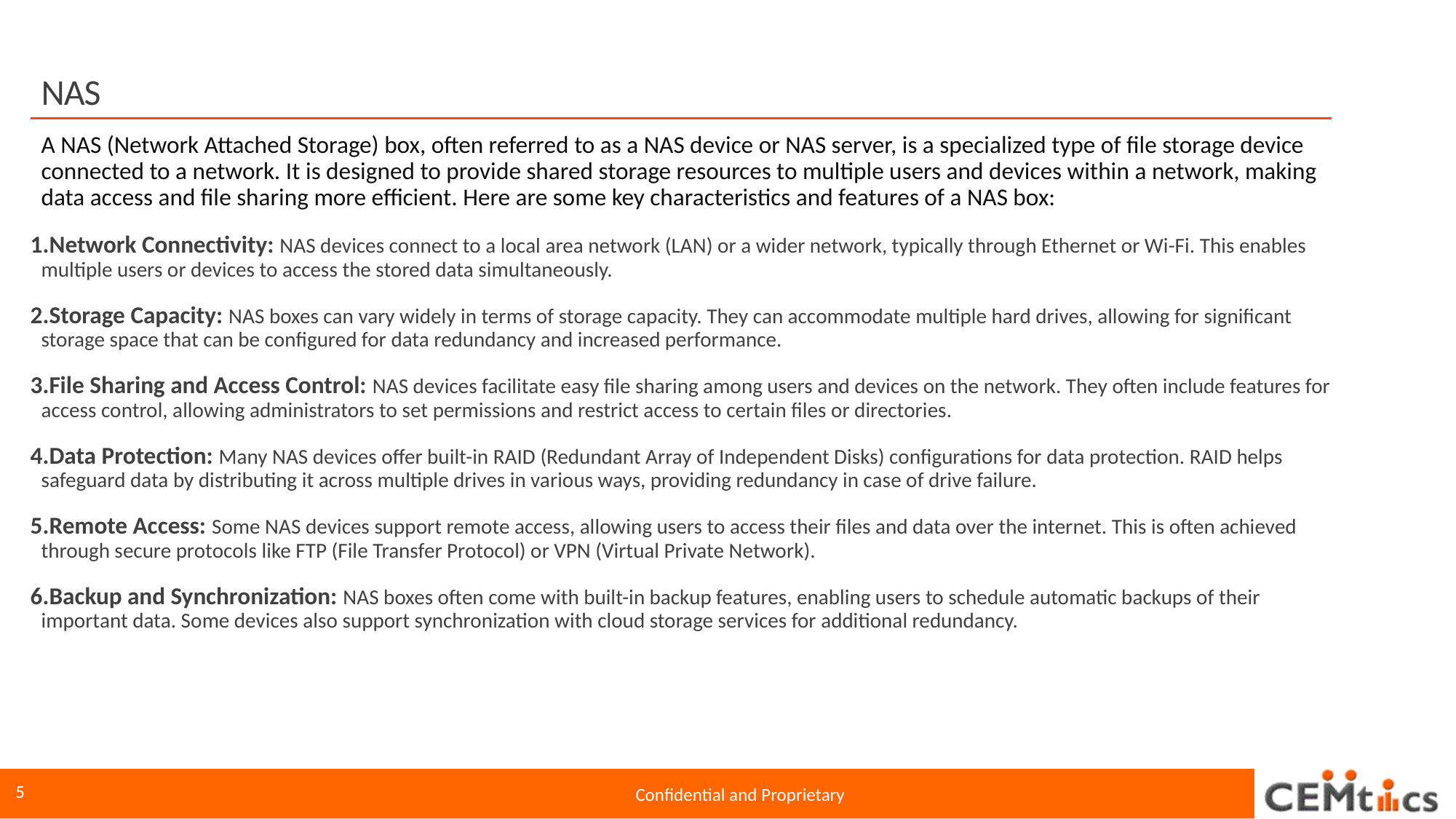

# NAS
A NAS (Network Attached Storage) box, often referred to as a NAS device or NAS server, is a specialized type of file storage device connected to a network. It is designed to provide shared storage resources to multiple users and devices within a network, making data access and file sharing more efficient. Here are some key characteristics and features of a NAS box:
Network Connectivity: NAS devices connect to a local area network (LAN) or a wider network, typically through Ethernet or Wi-Fi. This enables multiple users or devices to access the stored data simultaneously.
Storage Capacity: NAS boxes can vary widely in terms of storage capacity. They can accommodate multiple hard drives, allowing for significant storage space that can be configured for data redundancy and increased performance.
File Sharing and Access Control: NAS devices facilitate easy file sharing among users and devices on the network. They often include features for access control, allowing administrators to set permissions and restrict access to certain files or directories.
Data Protection: Many NAS devices offer built-in RAID (Redundant Array of Independent Disks) configurations for data protection. RAID helps safeguard data by distributing it across multiple drives in various ways, providing redundancy in case of drive failure.
Remote Access: Some NAS devices support remote access, allowing users to access their files and data over the internet. This is often achieved through secure protocols like FTP (File Transfer Protocol) or VPN (Virtual Private Network).
Backup and Synchronization: NAS boxes often come with built-in backup features, enabling users to schedule automatic backups of their important data. Some devices also support synchronization with cloud storage services for additional redundancy.

5
Confidential and Proprietary